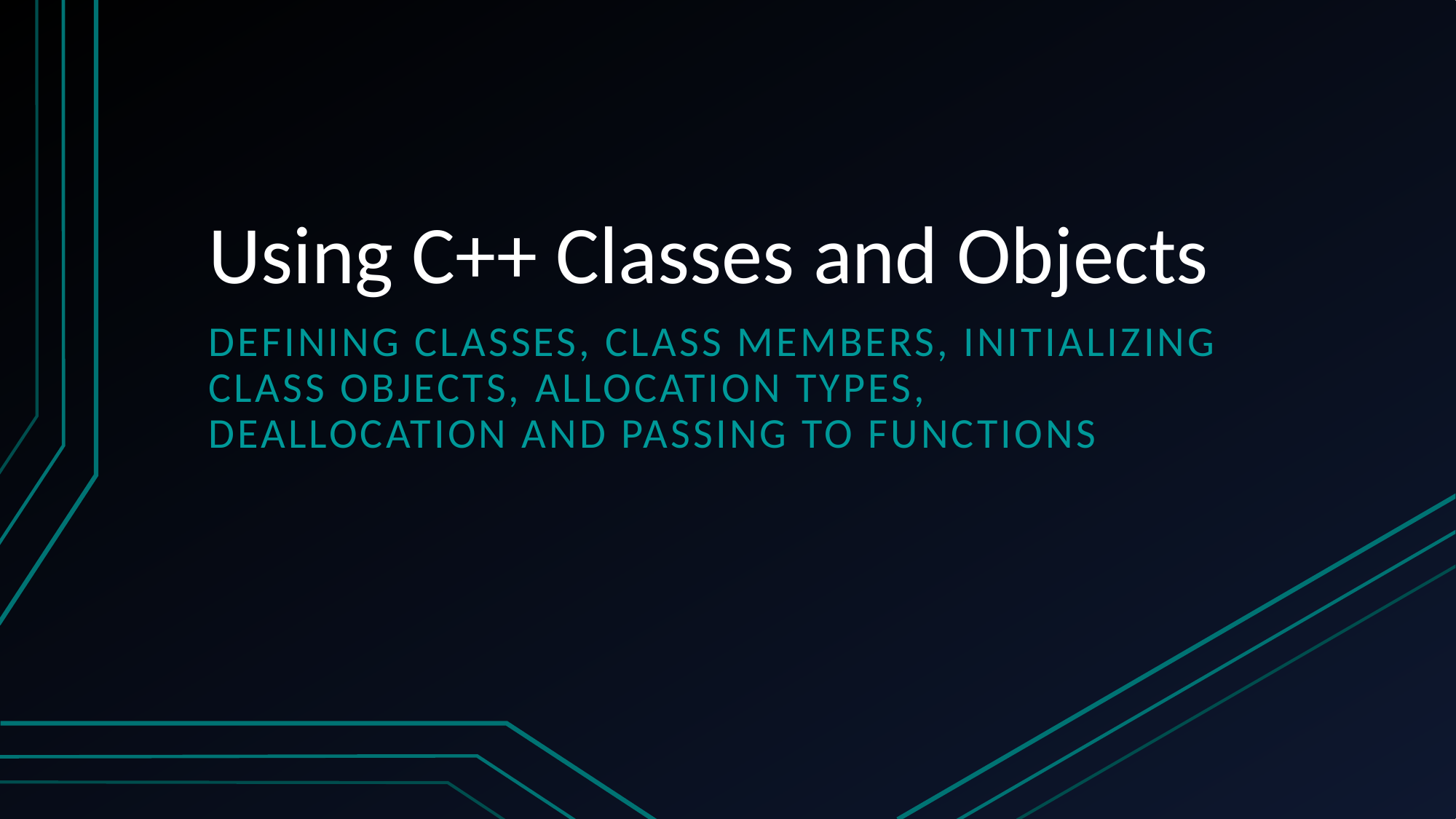

# Using C++ Classes and Objects
Defining Classes, Class Members, Initializing Class Objects, Allocation Types, Deallocation and Passing to Functions